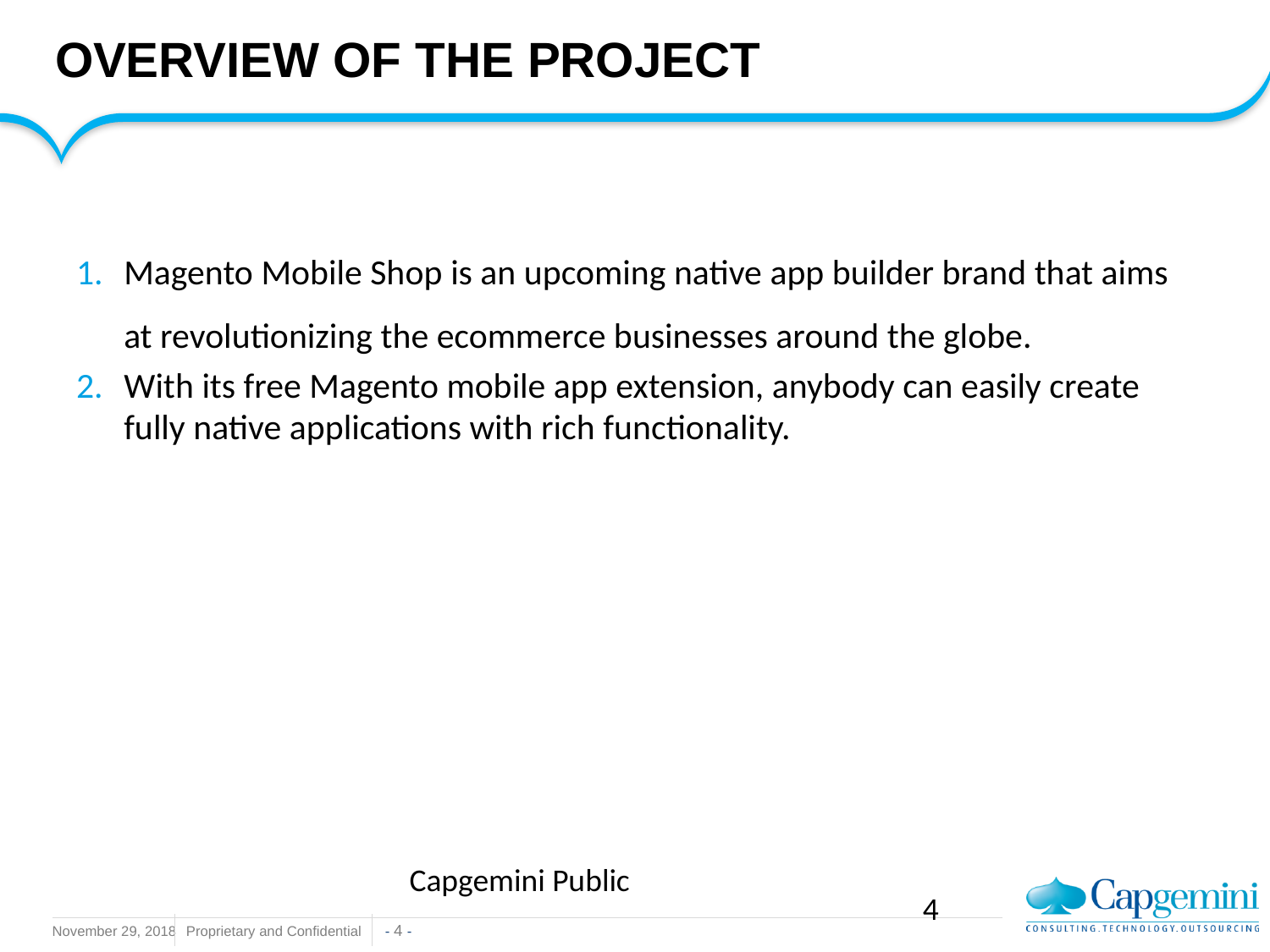

# OVERVIEW OF THE PROJECT
Magento Mobile Shop is an upcoming native app builder brand that aims at revolutionizing the ecommerce businesses around the globe.
With its free Magento mobile app extension, anybody can easily create fully native applications with rich functionality.
Capgemini Public
4